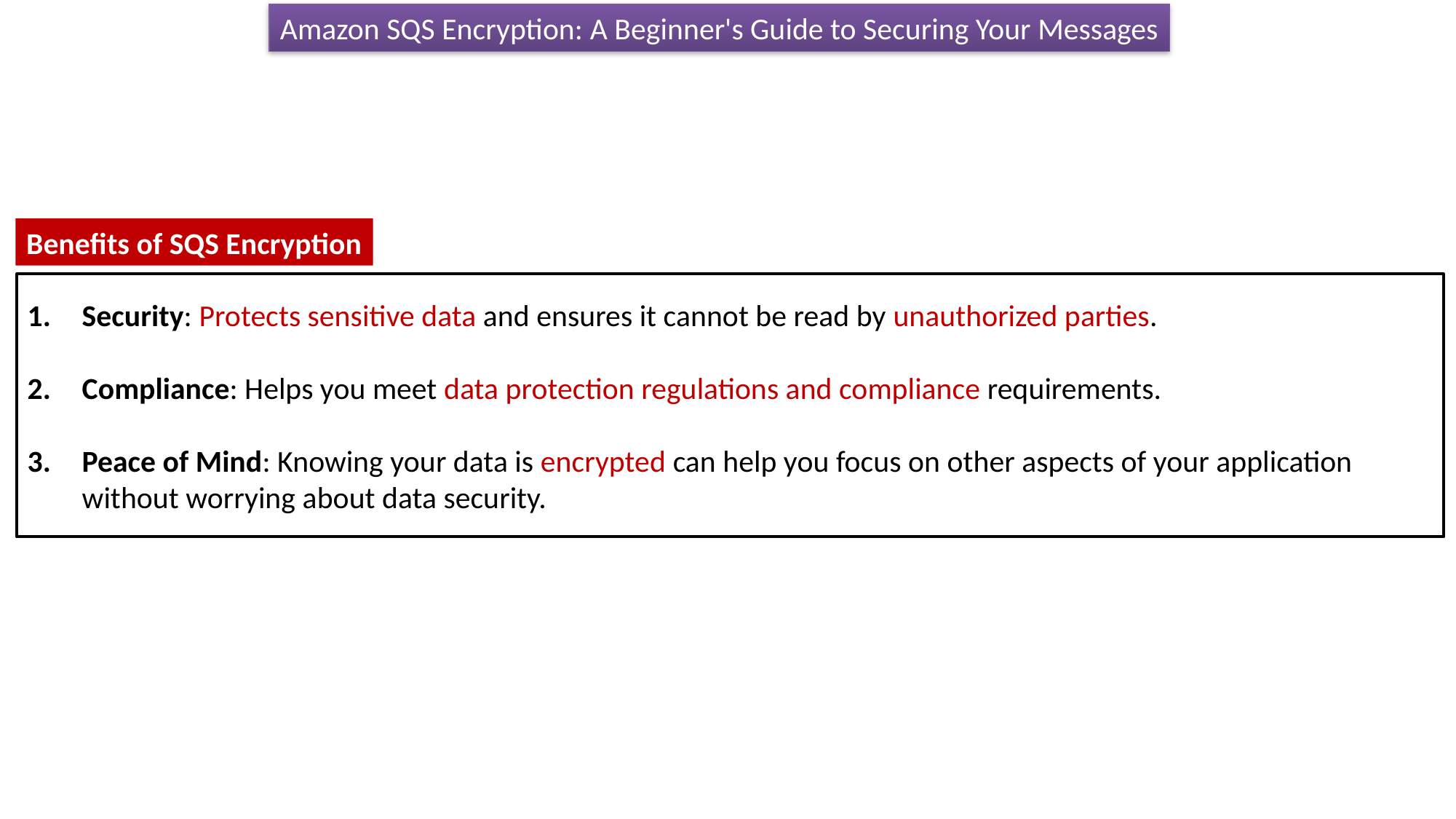

Amazon SQS Encryption: A Beginner's Guide to Securing Your Messages

Benefits of SQS Encryption
Security: Protects sensitive data and ensures it cannot be read by unauthorized parties.
Compliance: Helps you meet data protection regulations and compliance requirements.
Peace of Mind: Knowing your data is encrypted can help you focus on other aspects of your application without worrying about data security.